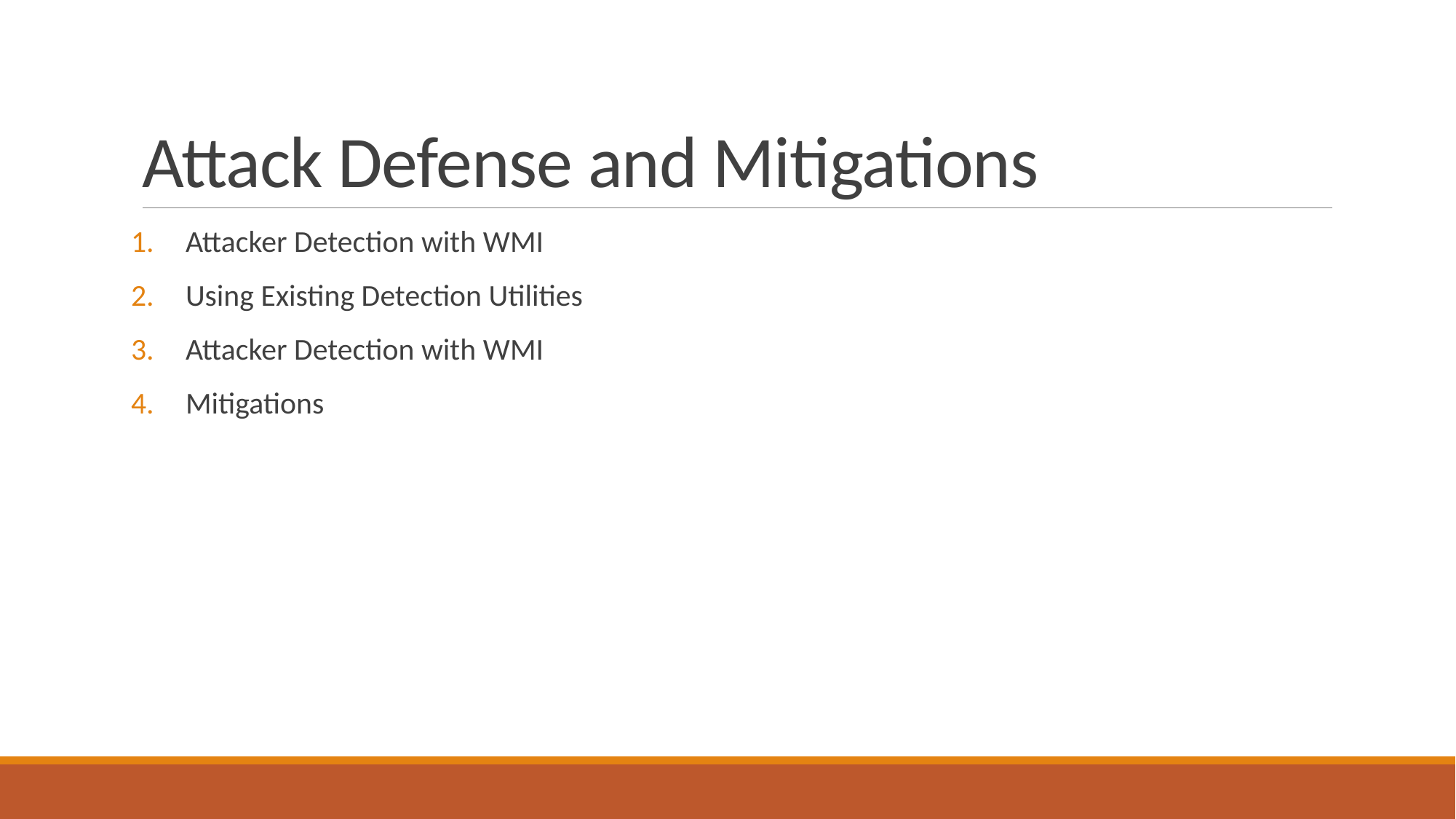

# Attack Defense and Mitigations
Attacker Detection with WMI
Using Existing Detection Utilities
Attacker Detection with WMI
Mitigations